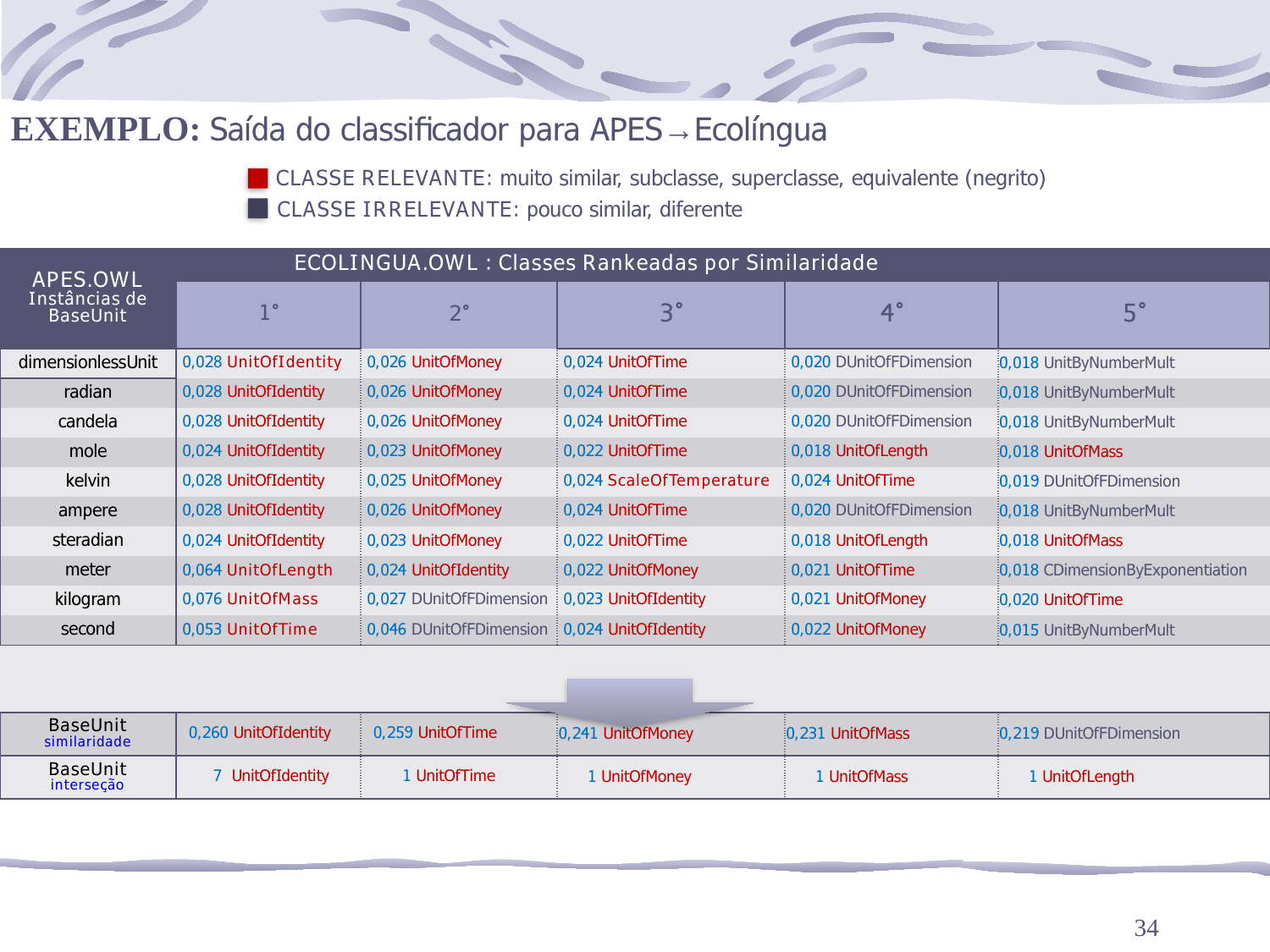

EXEMPLO: Saída do classificador para APES→Ecolíngua
CLASSE RELEVANTE: muito similar, subclasse, superclasse, equivalente (negrito)

CLASSE IRRELEVANTE: pouco similar, diferente

| APES.OWL Instâncias de BaseUnit | ECOLINGUA.OWL : Classes Rankeadas por Similaridade |  |  |  |  |
| --- | --- | --- | --- | --- | --- |
|  | 1° | 2° | 3° | 4° | 5° |
| dimensionlessUnit | 0,028 UnitOfIdentity | 0,026 UnitOfMoney | 0,024 UnitOfTime | 0,020 DUnitOfFDimension | 0,018 UnitByNumberMult |
| radian | 0,028 UnitOfIdentity | 0,026 UnitOfMoney | 0,024 UnitOfTime | 0,020 DUnitOfFDimension | 0,018 UnitByNumberMult |
| candela | 0,028 UnitOfIdentity | 0,026 UnitOfMoney | 0,024 UnitOfTime | 0,020 DUnitOfFDimension | 0,018 UnitByNumberMult |
| mole | 0,024 UnitOfIdentity | 0,023 UnitOfMoney | 0,022 UnitOfTime | 0,018 UnitOfLength | 0,018 UnitOfMass |
| kelvin | 0,028 UnitOfIdentity | 0,025 UnitOfMoney | 0,024 ScaleOfTemperature | 0,024 UnitOfTime | 0,019 DUnitOfFDimension |
| ampere | 0,028 UnitOfIdentity | 0,026 UnitOfMoney | 0,024 UnitOfTime | 0,020 DUnitOfFDimension | 0,018 UnitByNumberMult |
| steradian | 0,024 UnitOfIdentity | 0,023 UnitOfMoney | 0,022 UnitOfTime | 0,018 UnitOfLength | 0,018 UnitOfMass |
| meter | 0,064 UnitOfLength | 0,024 UnitOfIdentity | 0,022 UnitOfMoney | 0,021 UnitOfTime | 0,018 CDimensionByExponentiation |
| kilogram | 0,076 UnitOfMass | 0,027 DUnitOfFDimension | 0,023 UnitOfIdentity | 0,021 UnitOfMoney | 0,020 UnitOfTime |
| second | 0,053 UnitOfTime | 0,046 DUnitOfFDimension | 0,024 UnitOfIdentity | 0,022 UnitOfMoney | 0,015 UnitByNumberMult |
|  |  |  |  |  |  |
| BaseUnit similaridade | 0,260 UnitOfIdentity | 0,259 UnitOfTime | 0,241 UnitOfMoney | 0,231 UnitOfMass | 0,219 DUnitOfFDimension |
| BaseUnit interseção | 7 UnitOfIdentity | 1 UnitOfTime | 1 UnitOfMoney | 1 UnitOfMass | 1 UnitOfLength |

34